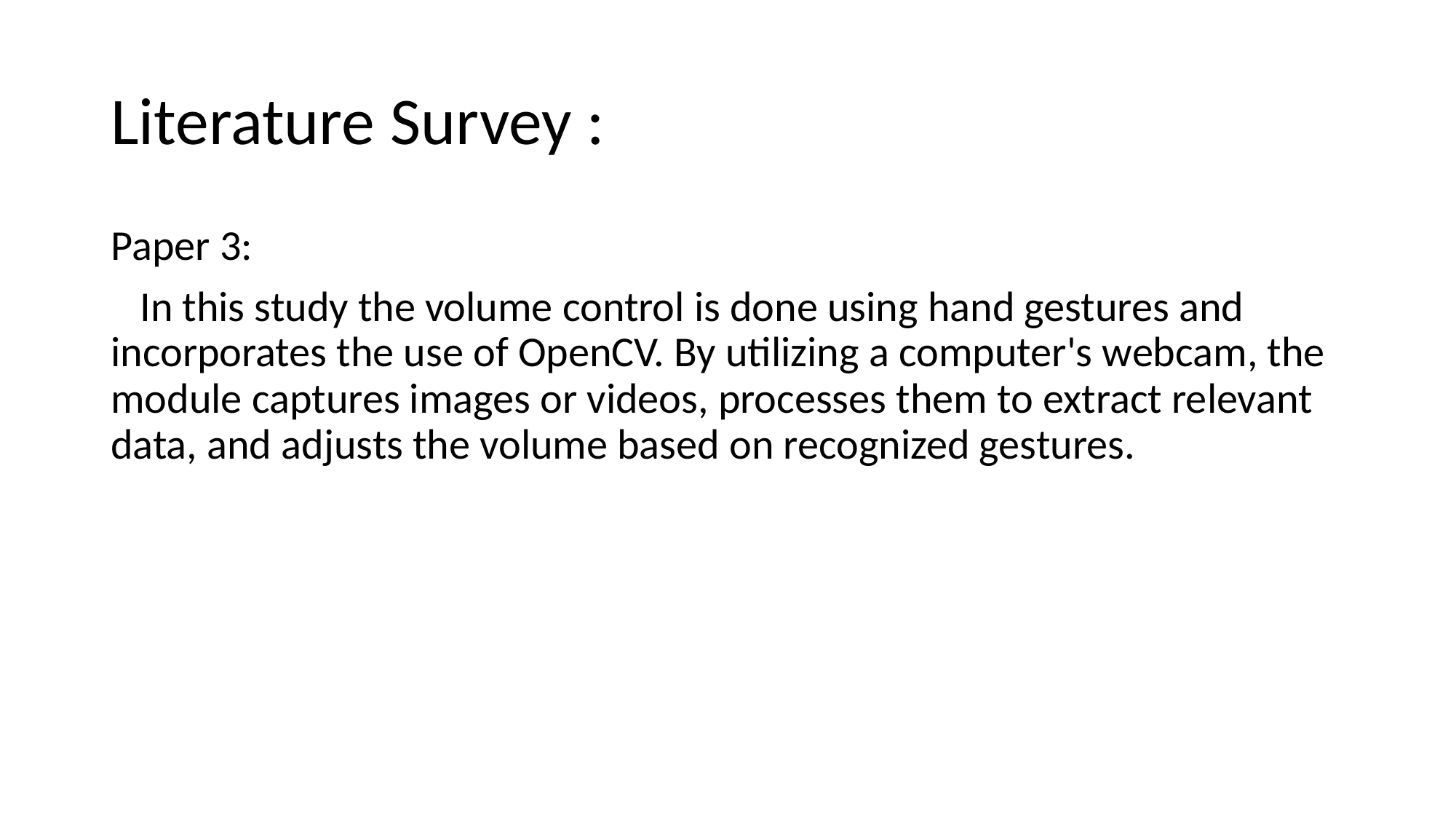

# Literature Survey :
Paper 3:
   In this study the volume control is done using hand gestures and incorporates the use of OpenCV. By utilizing a computer's webcam, the module captures images or videos, processes them to extract relevant data, and adjusts the volume based on recognized gestures.